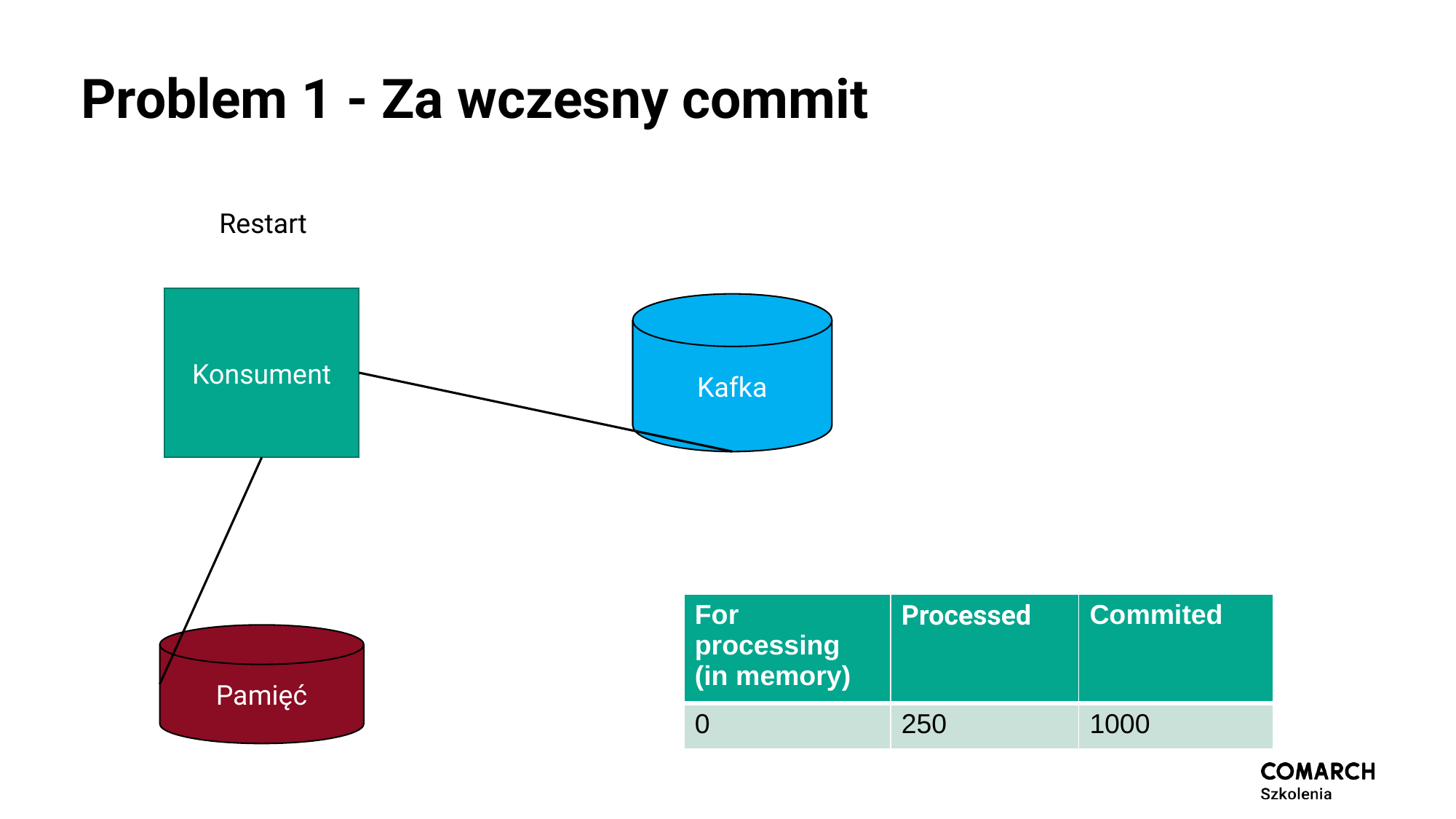

# Problem 1 - Za wczesny commit
Restart
Konsument
Kafka
| For processing (in memory) | Processed | Commited |
| --- | --- | --- |
| 0 | 250 | 1000 |
Pamięć